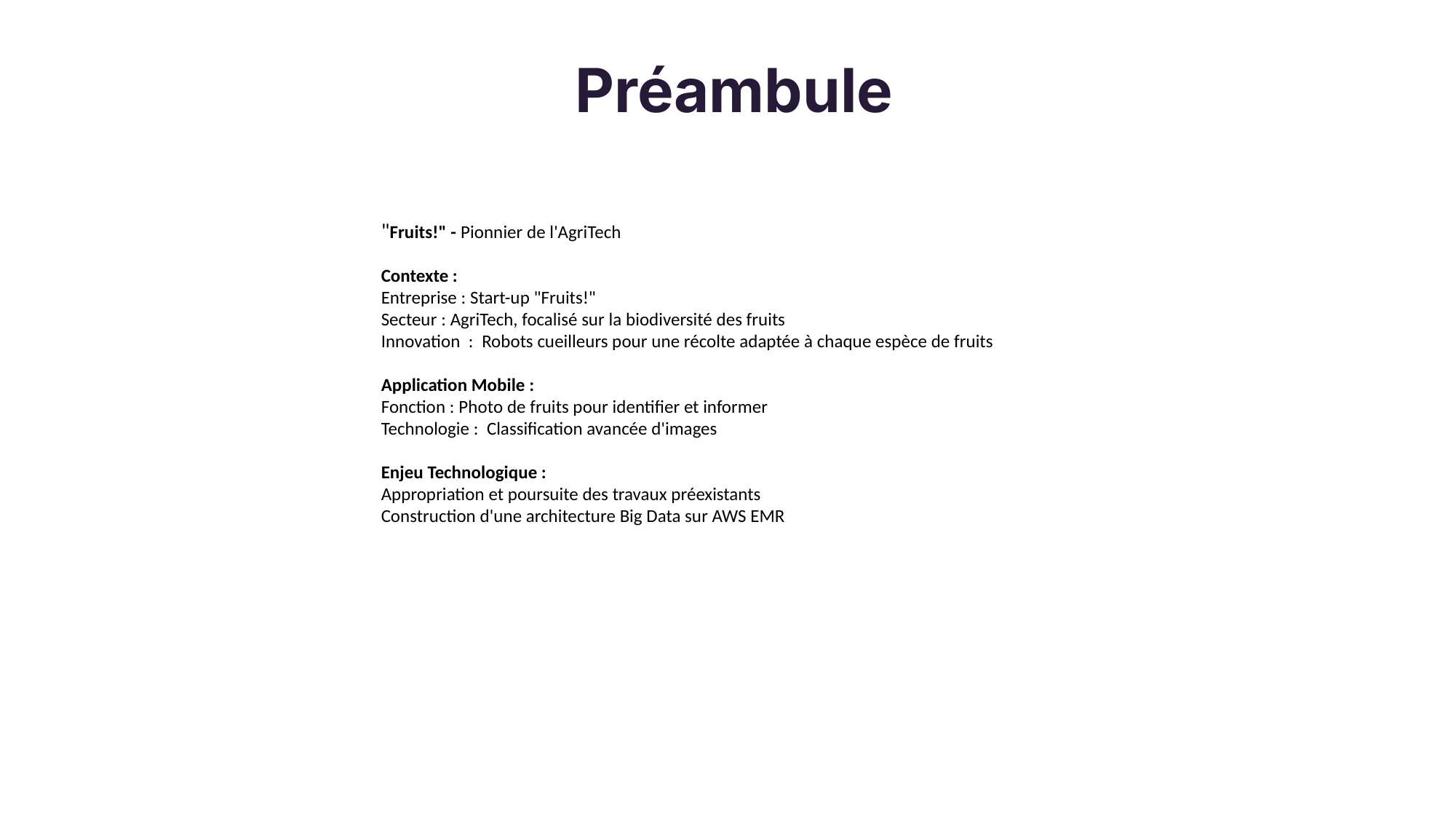

# Préambule
"Fruits!" - Pionnier de l'AgriTech

Contexte :
Entreprise : Start-up "Fruits!"
Secteur : AgriTech, focalisé sur la biodiversité des fruits
Innovation  :  Robots cueilleurs pour une récolte adaptée à chaque espèce de fruits

Application Mobile :
Fonction : Photo de fruits pour identifier et informer
Technologie :  Classification avancée d'images

Enjeu Technologique :
Appropriation et poursuite des travaux préexistants
Construction d'une architecture Big Data sur AWS EMR